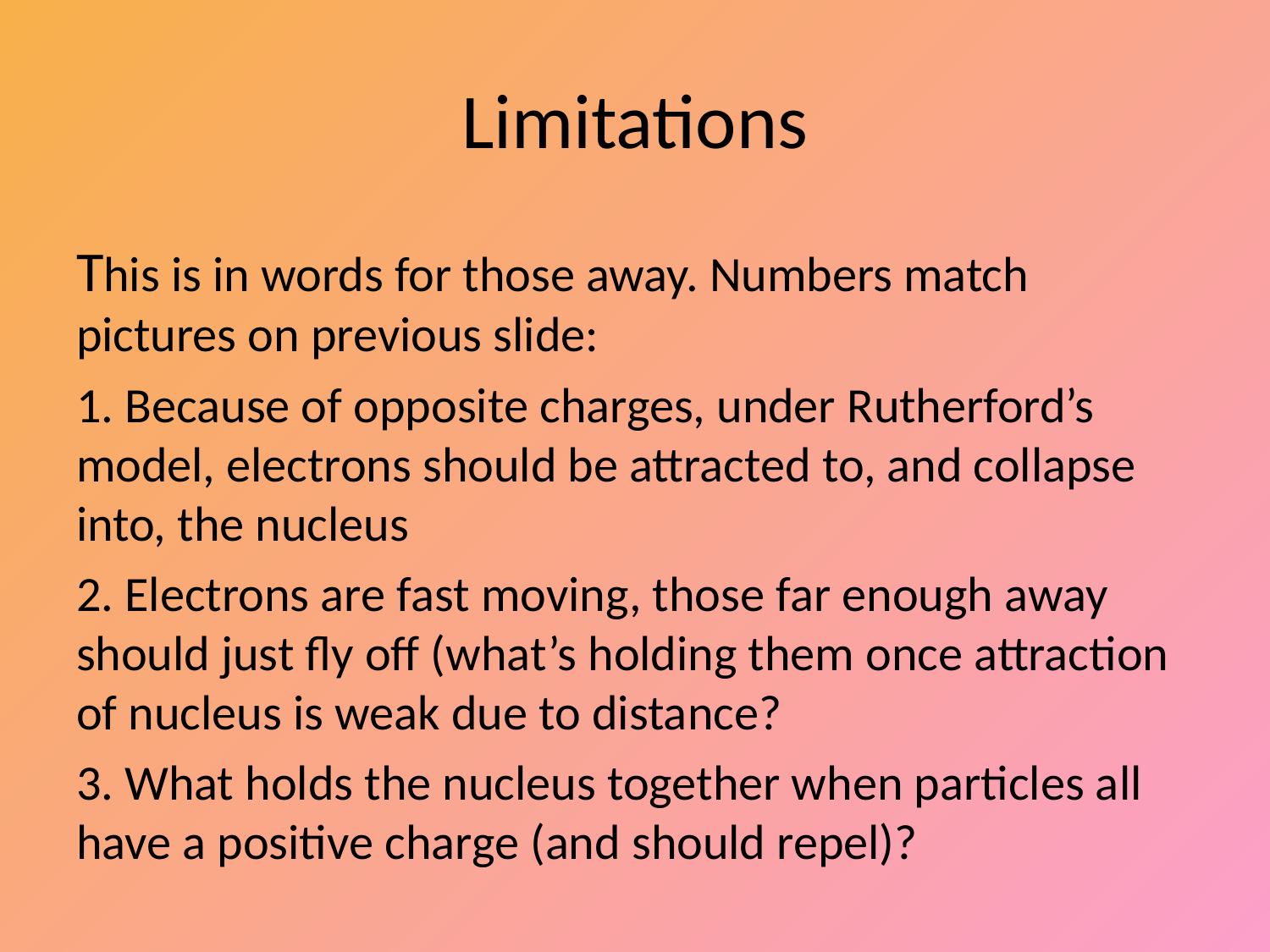

# Limitations
This is in words for those away. Numbers match pictures on previous slide:
1. Because of opposite charges, under Rutherford’s model, electrons should be attracted to, and collapse into, the nucleus
2. Electrons are fast moving, those far enough away should just fly off (what’s holding them once attraction of nucleus is weak due to distance?
3. What holds the nucleus together when particles all have a positive charge (and should repel)?